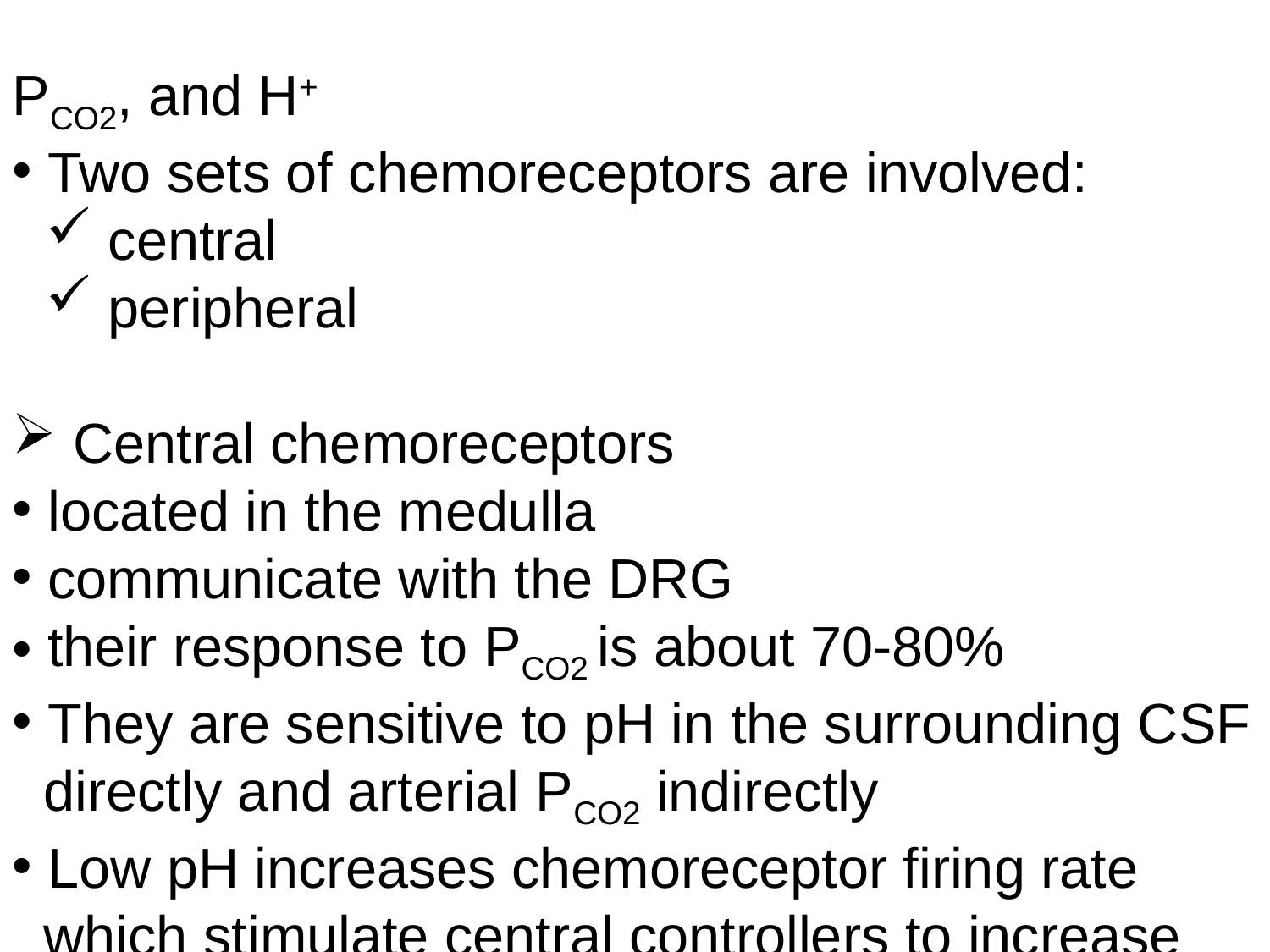

PCO2, and H+
 Two sets of chemoreceptors are involved:
 central
 peripheral

 Central chemoreceptors
 located in the medulla
 communicate with the DRG
 their response to PCO2 is about 70-80%
 They are sensitive to pH in the surrounding CSF
  directly and arterial PCO2 indirectly
 Low pH increases chemoreceptor firing rate
  which stimulate central controllers to increase